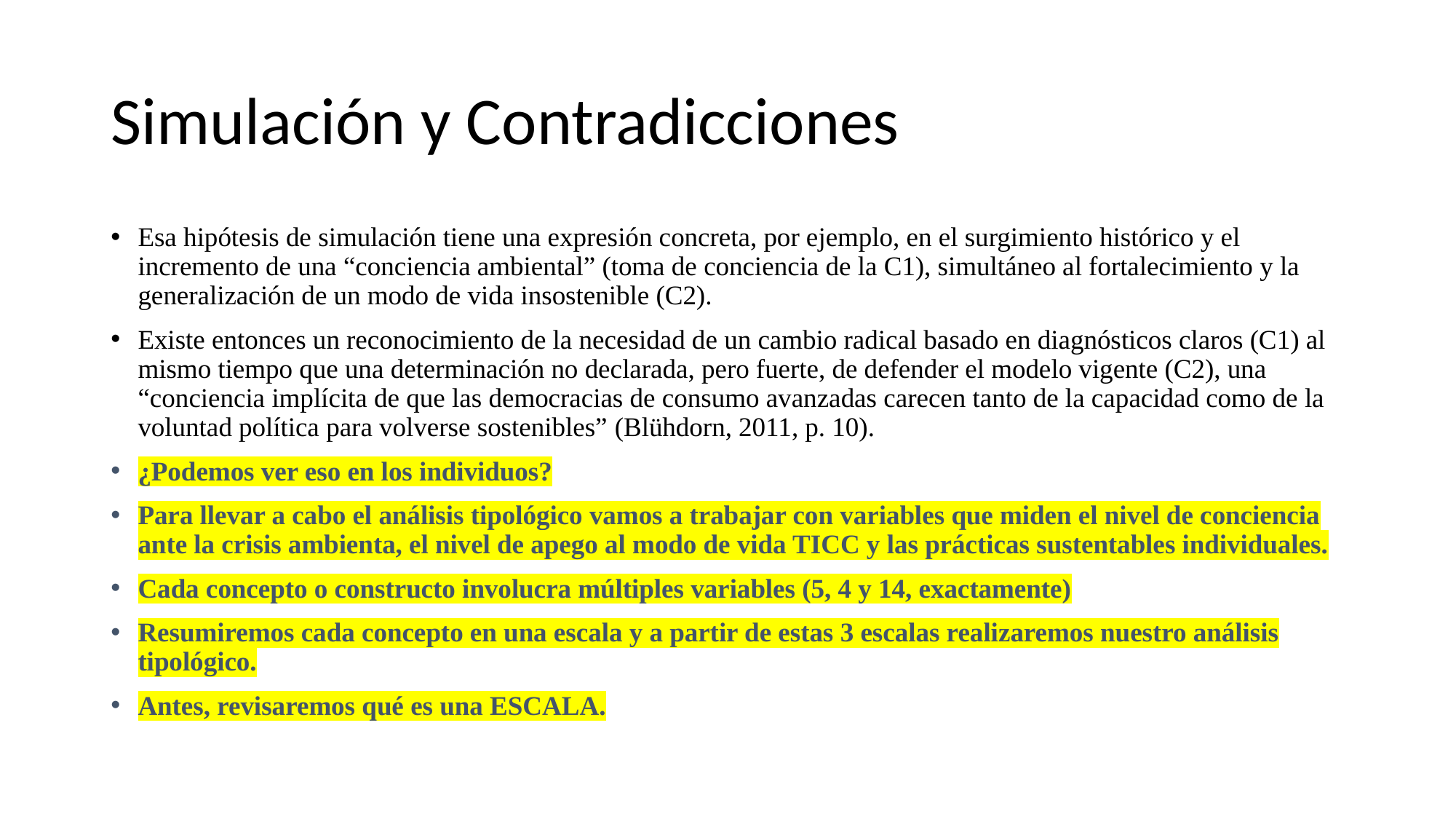

# Simulación y Contradicciones
Esa hipótesis de simulación tiene una expresión concreta, por ejemplo, en el surgimiento histórico y el incremento de una “conciencia ambiental” (toma de conciencia de la C1), simultáneo al fortalecimiento y la generalización de un modo de vida insostenible (C2).
Existe entonces un reconocimiento de la necesidad de un cambio radical basado en diagnósticos claros (C1) al mismo tiempo que una determinación no declarada, pero fuerte, de defender el modelo vigente (C2), una “conciencia implícita de que las democracias de consumo avanzadas carecen tanto de la capacidad como de la voluntad política para volverse sostenibles” (Blühdorn, 2011, p. 10).
¿Podemos ver eso en los individuos?
Para llevar a cabo el análisis tipológico vamos a trabajar con variables que miden el nivel de conciencia ante la crisis ambienta, el nivel de apego al modo de vida TICC y las prácticas sustentables individuales.
Cada concepto o constructo involucra múltiples variables (5, 4 y 14, exactamente)
Resumiremos cada concepto en una escala y a partir de estas 3 escalas realizaremos nuestro análisis tipológico.
Antes, revisaremos qué es una ESCALA.